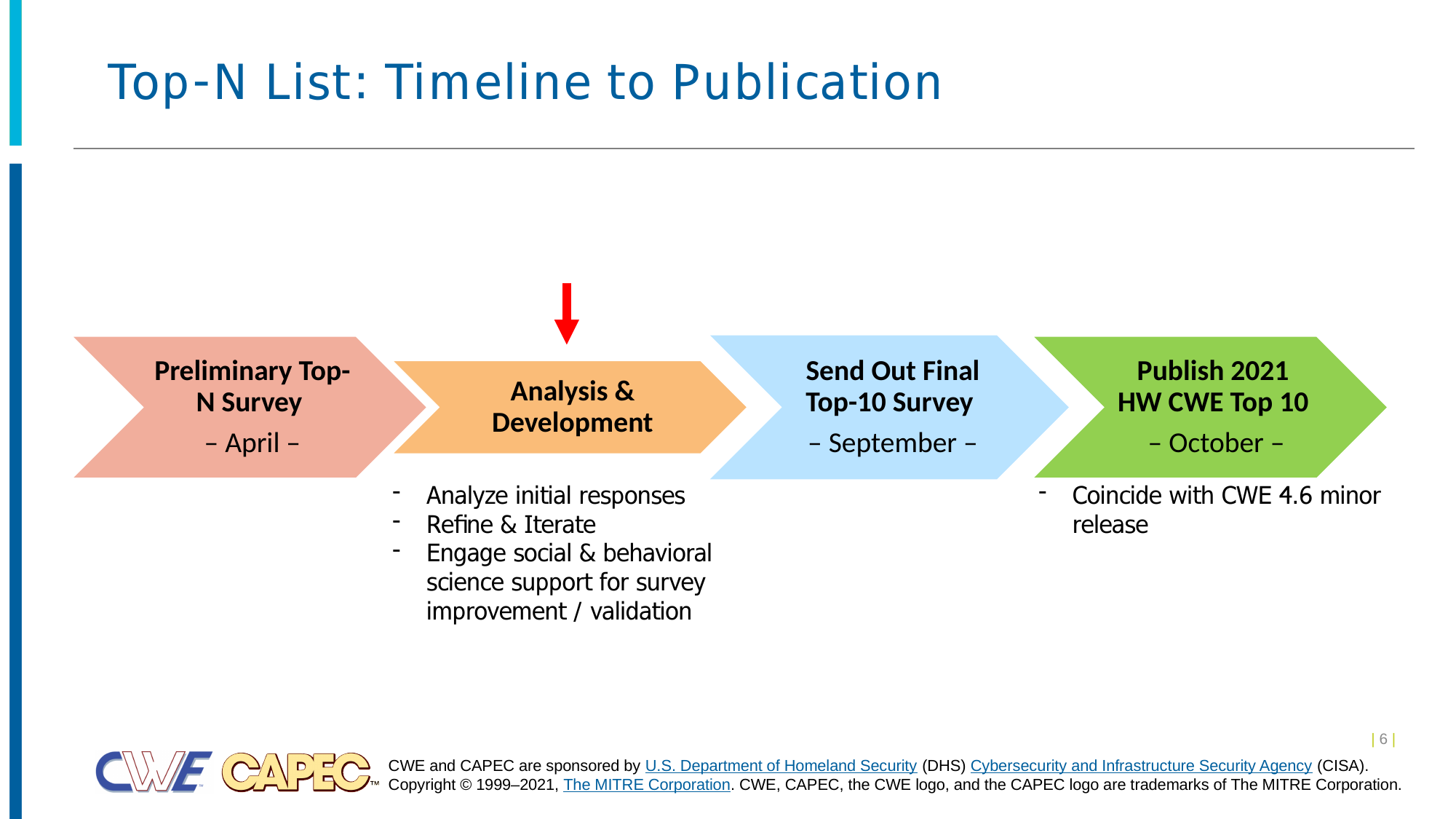

# Top-N List: Timeline to Publication
Preliminary Top-N Survey
– April –
Analysis & Development
Send Out Final Top-10 Survey
– September –
Publish 2021 HW CWE Top 10
 – October –
Analyze initial responses
Refine & Iterate
Engage social & behavioral science support for survey improvement / validation
Coincide with CWE 4.6 minor release
| 6 |